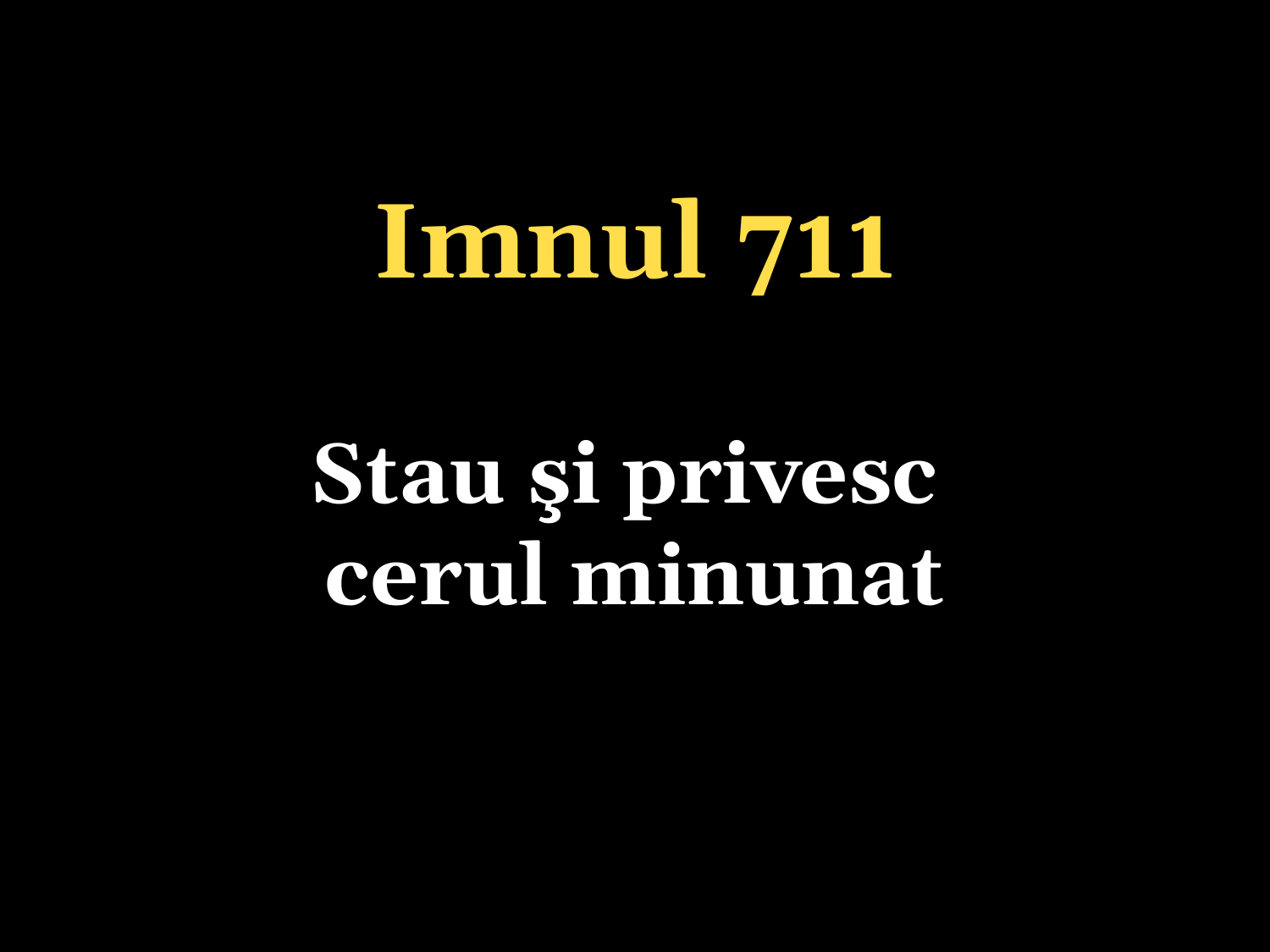

Imnul 711
Stau şi privesc
cerul minunat